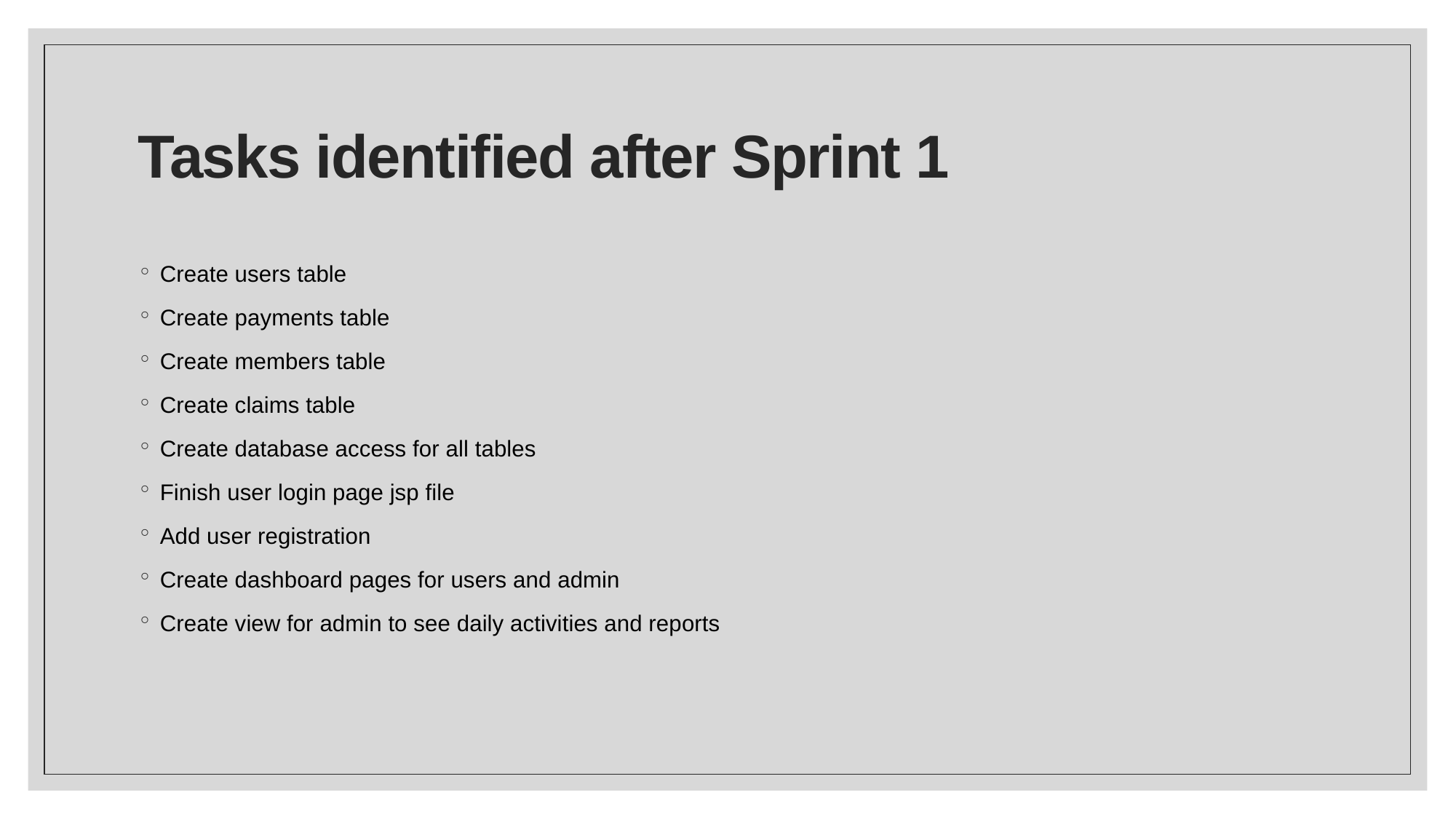

# Tasks identified after Sprint 1
Create users table
Create payments table
Create members table
Create claims table
Create database access for all tables
Finish user login page jsp file
Add user registration
Create dashboard pages for users and admin
Create view for admin to see daily activities and reports